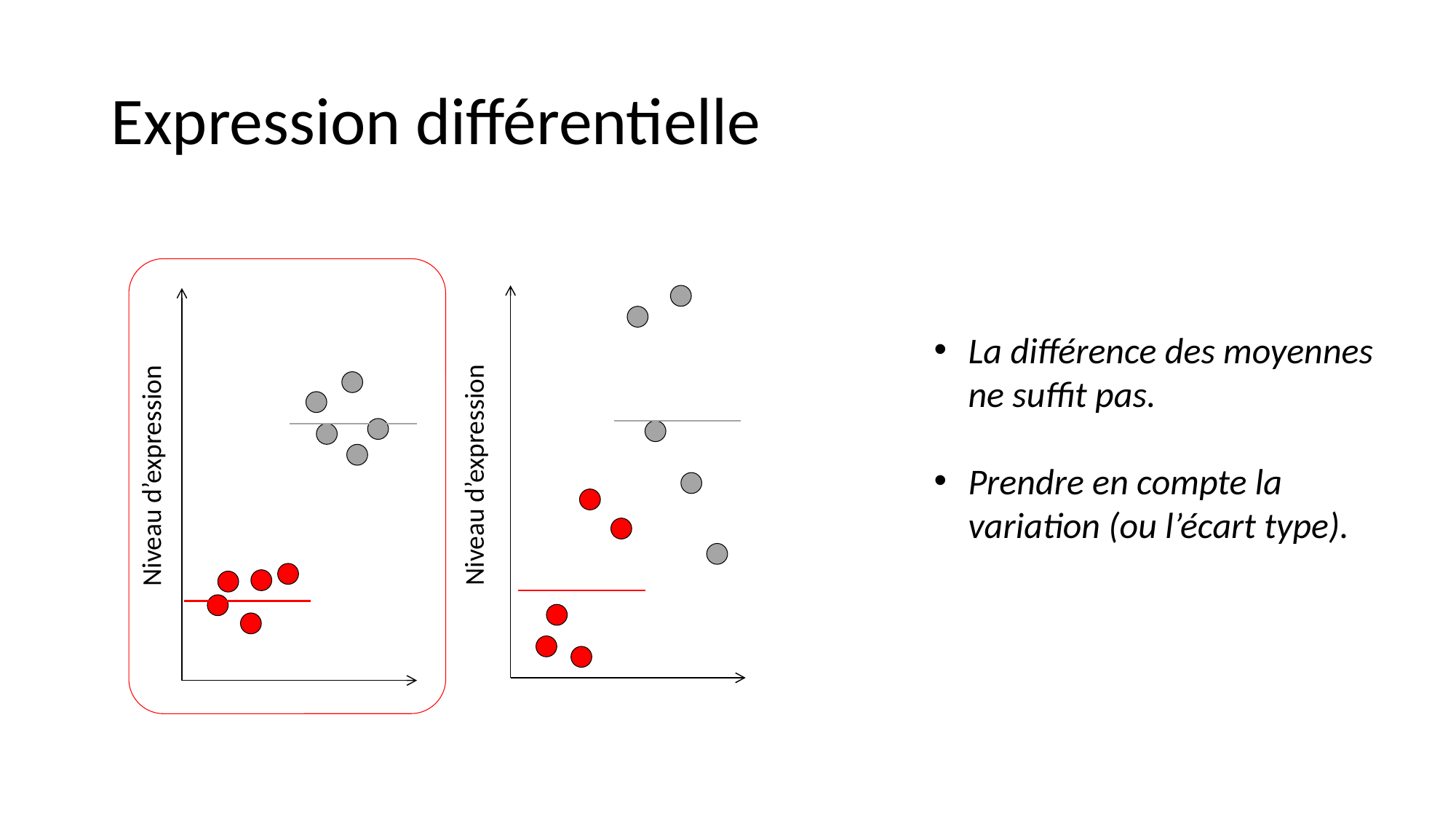

# Expression différentielle

La différence des moyennes ne suffit pas.

Prendre en compte la variation (ou l’écart type).

Niveau d’expression
Niveau d’expression